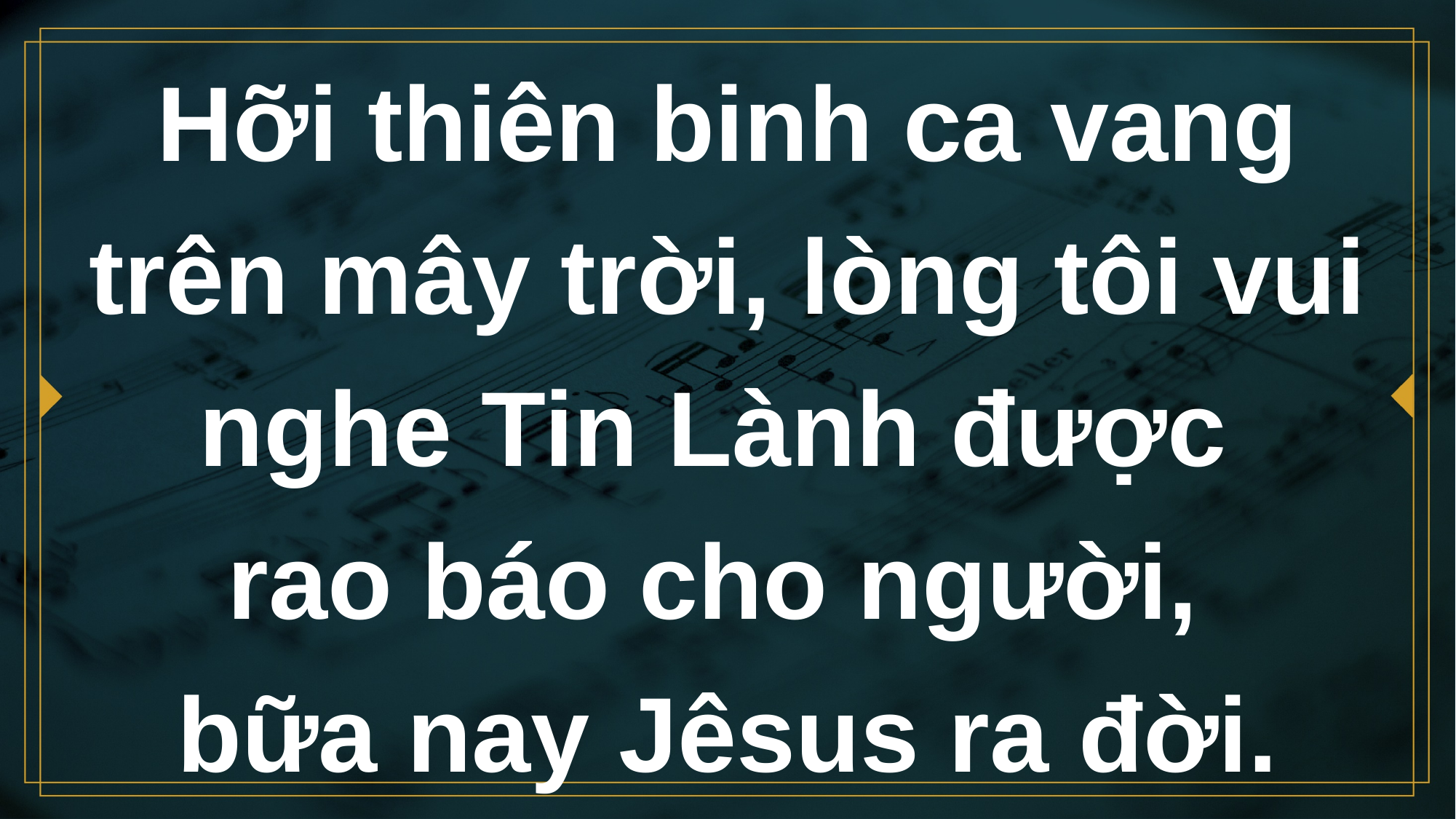

# Hỡi thiên binh ca vang trên mây trời, lòng tôi vui nghe Tin Lành được rao báo cho người, bữa nay Jêsus ra đời.